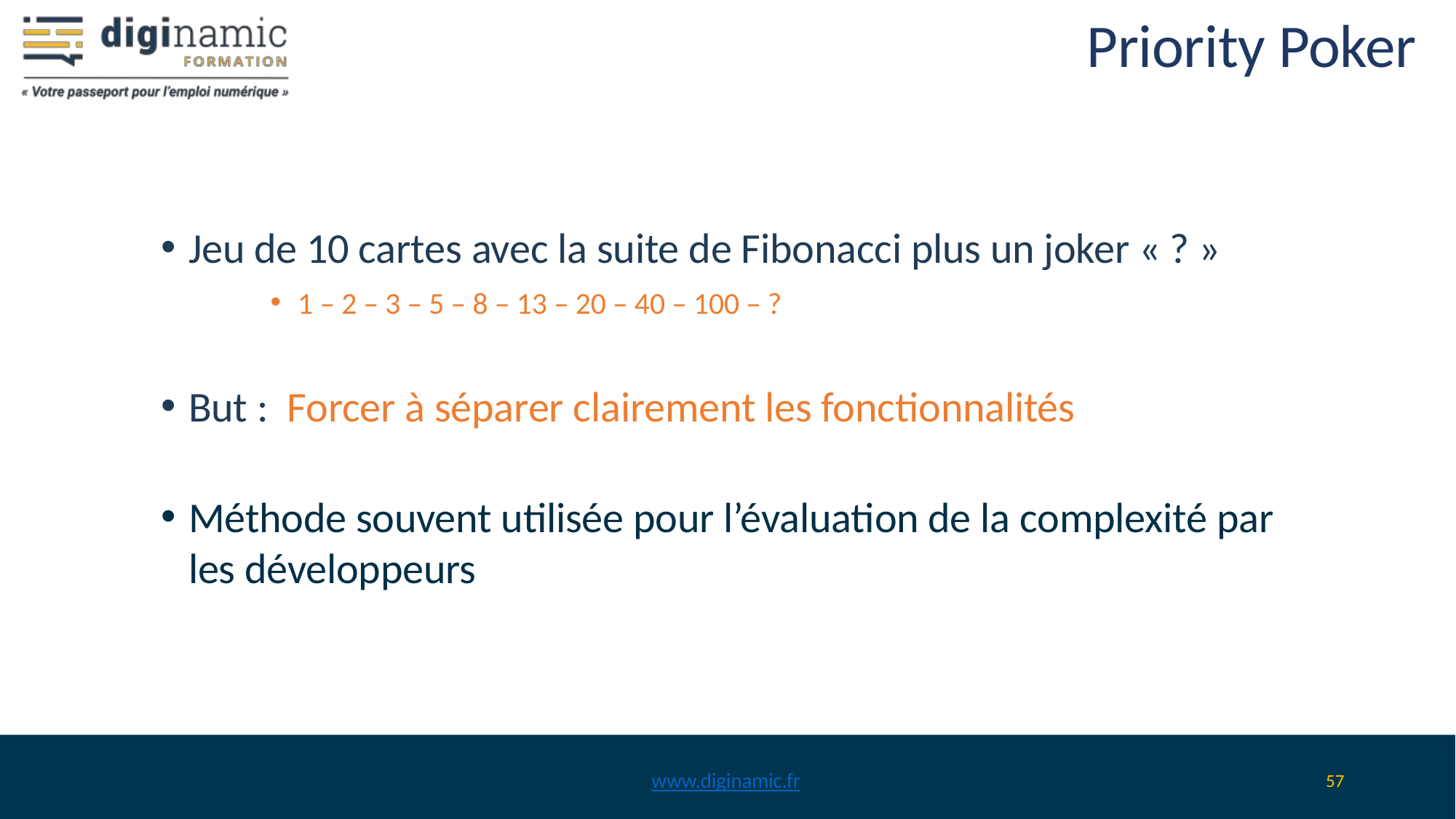

# Priority Poker
Jeu de 10 cartes avec la suite de Fibonacci plus un joker « ? »
1 – 2 – 3 – 5 – 8 – 13 – 20 – 40 – 100 – ?

But :  Forcer à séparer clairement les fonctionnalités

Méthode souvent utilisée pour l’évaluation de la complexité par les développeurs
www.diginamic.fr
57